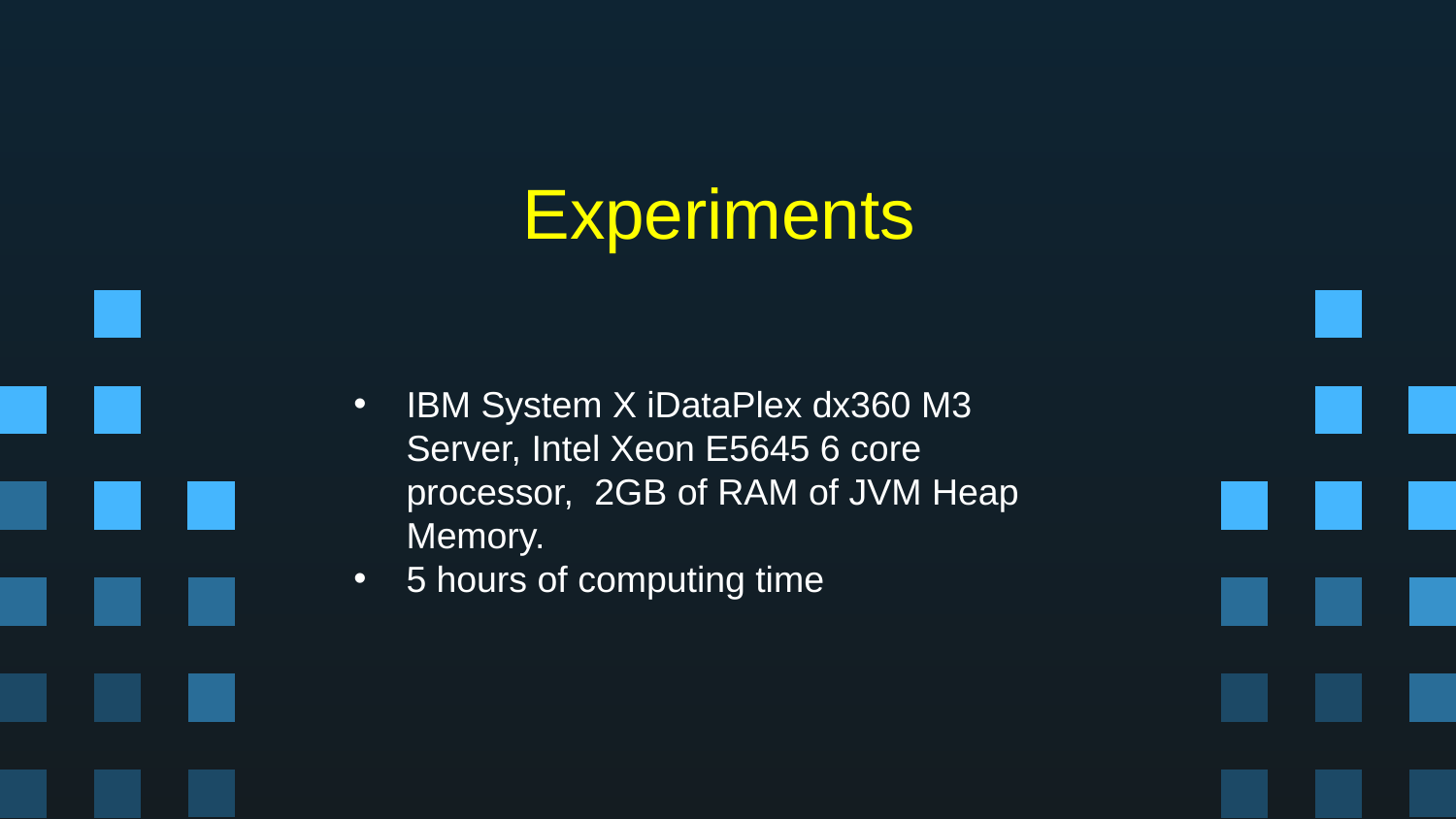

# Experiments
IBM System X iDataPlex dx360 M3 Server, Intel Xeon E5645 6 core processor,  2GB of RAM of JVM Heap Memory.
5 hours of computing time